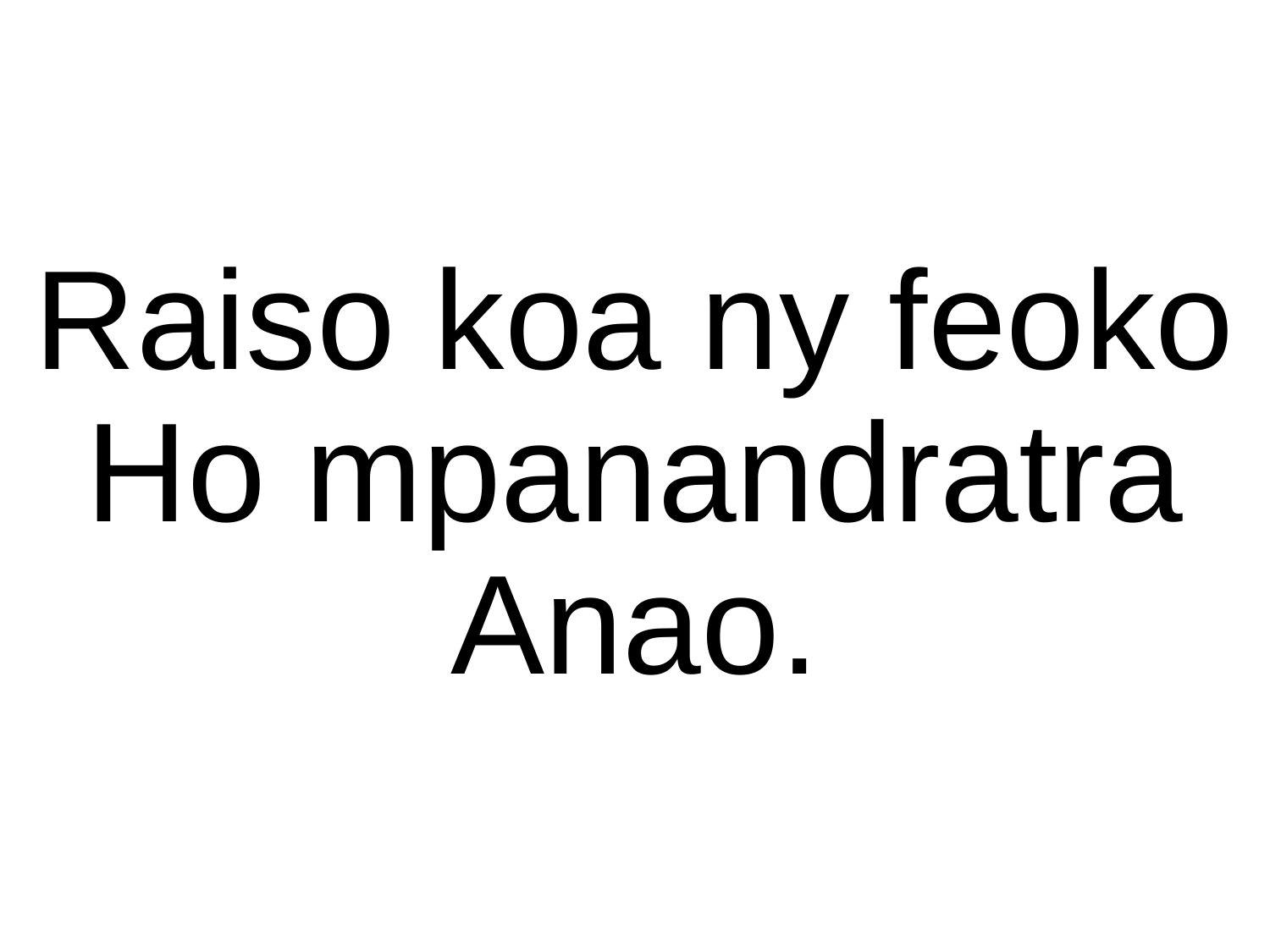

Raiso koa ny feoko
Ho mpanandratra Anao.